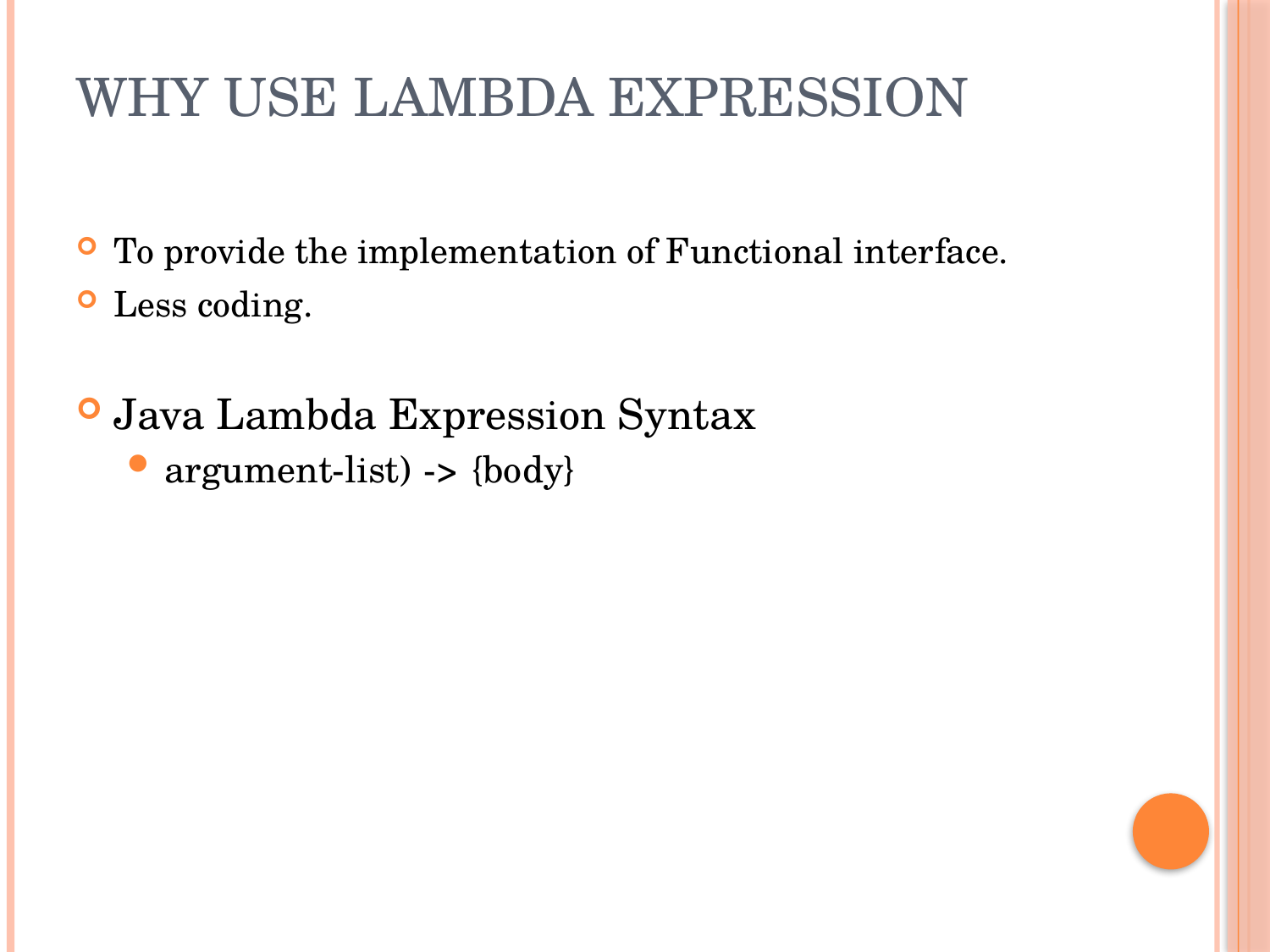

# Why use Lambda Expression
To provide the implementation of Functional interface.
Less coding.

Java Lambda Expression Syntax
argument-list) -> {body}